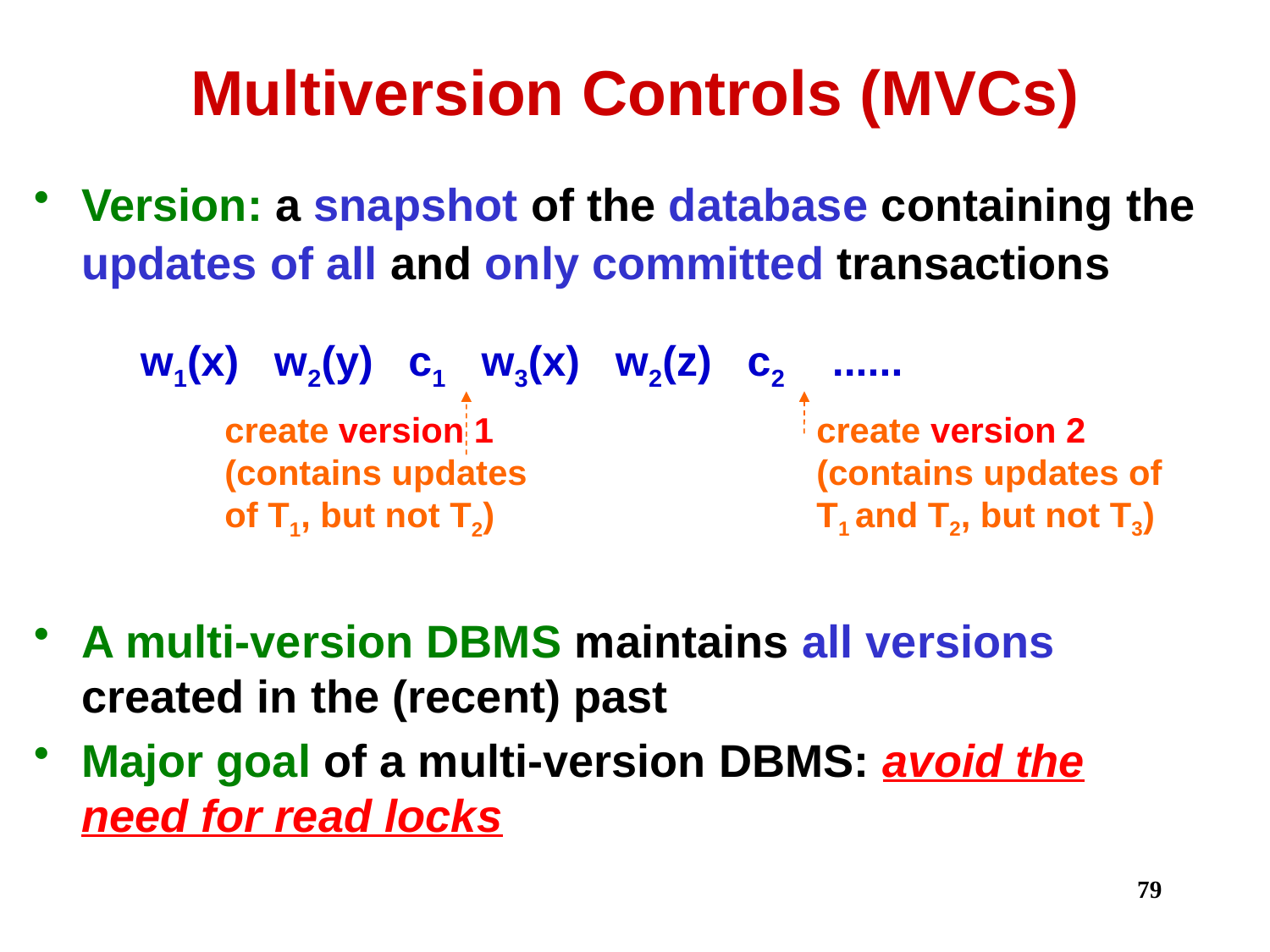

# Multiversion Controls (MVCs)
Version: a snapshot of the database containing the updates of all and only committed transactions

A multi-version DBMS maintains all versions created in the (recent) past
Major goal of a multi-version DBMS: avoid the need for read locks
w1(x)   w2(y)   c1   w3(x)   w2(z)   c2    ......

create version 1
(contains updates
of T1, but not T2)

create version 2
(contains updates of
T1 and T2, but not T3)

79